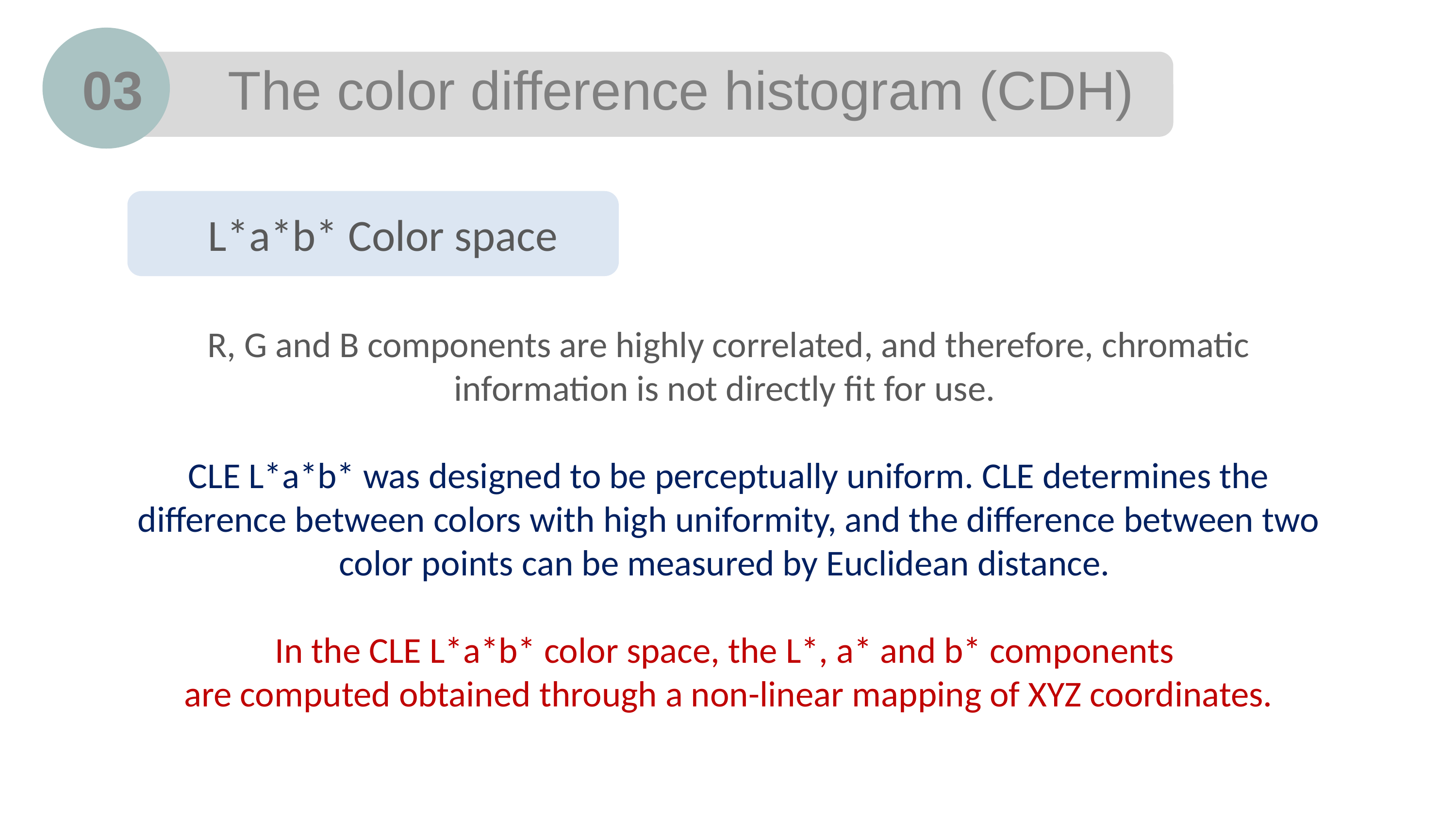

03		The color difference histogram (CDH)

L*a*b* Color space
R, G and B components are highly correlated, and therefore, chromatic information is not directly fit for use.

CLE L*a*b* was designed to be perceptually uniform. CLE determines the difference between colors with high uniformity, and the difference between two color points can be measured by Euclidean distance.

In the CLE L*a*b* color space, the L*, a* and b* components
are computed obtained through a non-linear mapping of XYZ coordinates.